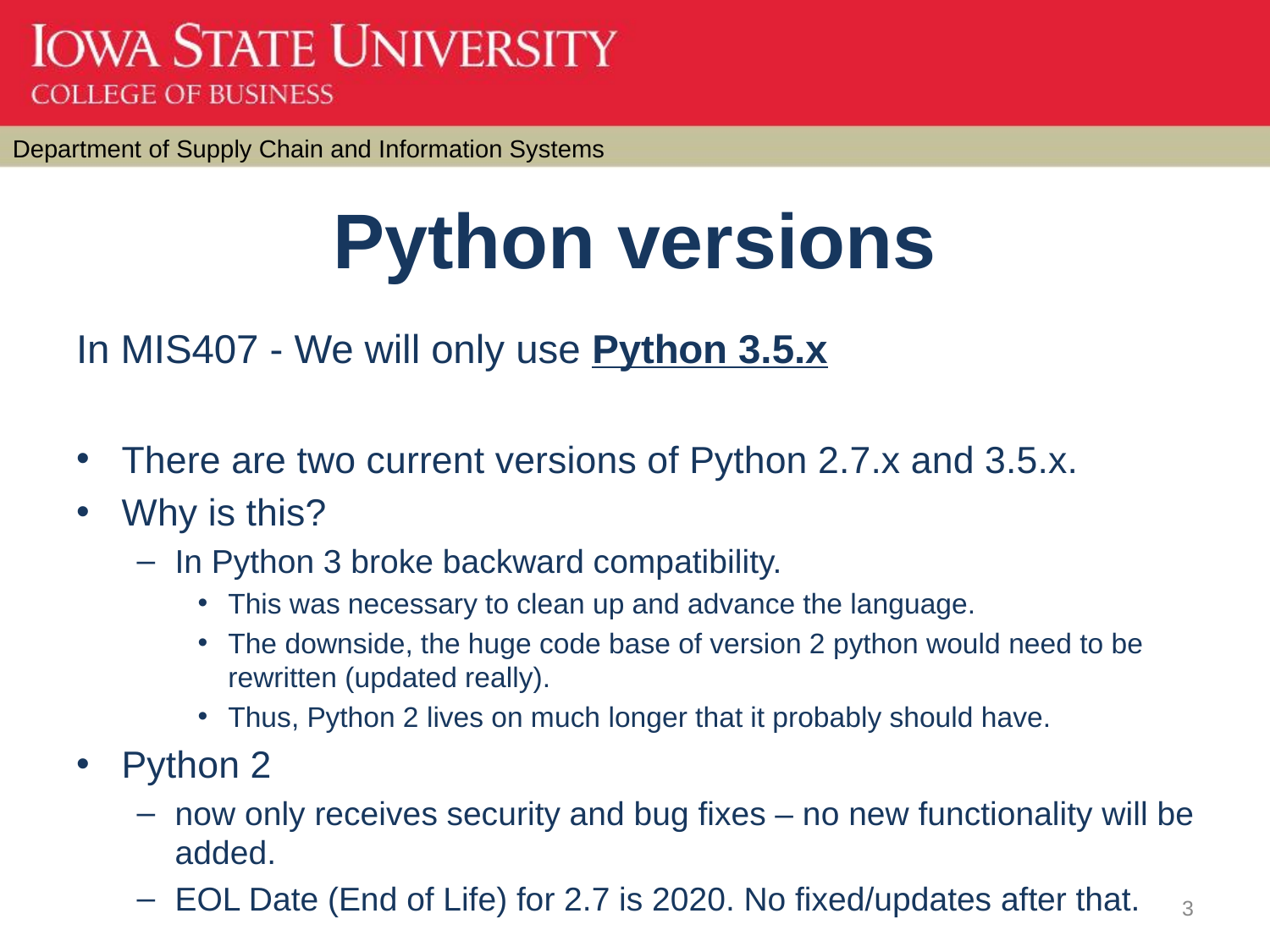

# Python versions
In MIS407 - We will only use Python 3.5.x

There are two current versions of Python 2.7.x and 3.5.x.
Why is this?
In Python 3 broke backward compatibility.
This was necessary to clean up and advance the language.
The downside, the huge code base of version 2 python would need to be rewritten (updated really).
Thus, Python 2 lives on much longer that it probably should have.
Python 2
now only receives security and bug fixes – no new functionality will be added.
EOL Date (End of Life) for 2.7 is 2020. No fixed/updates after that.
3